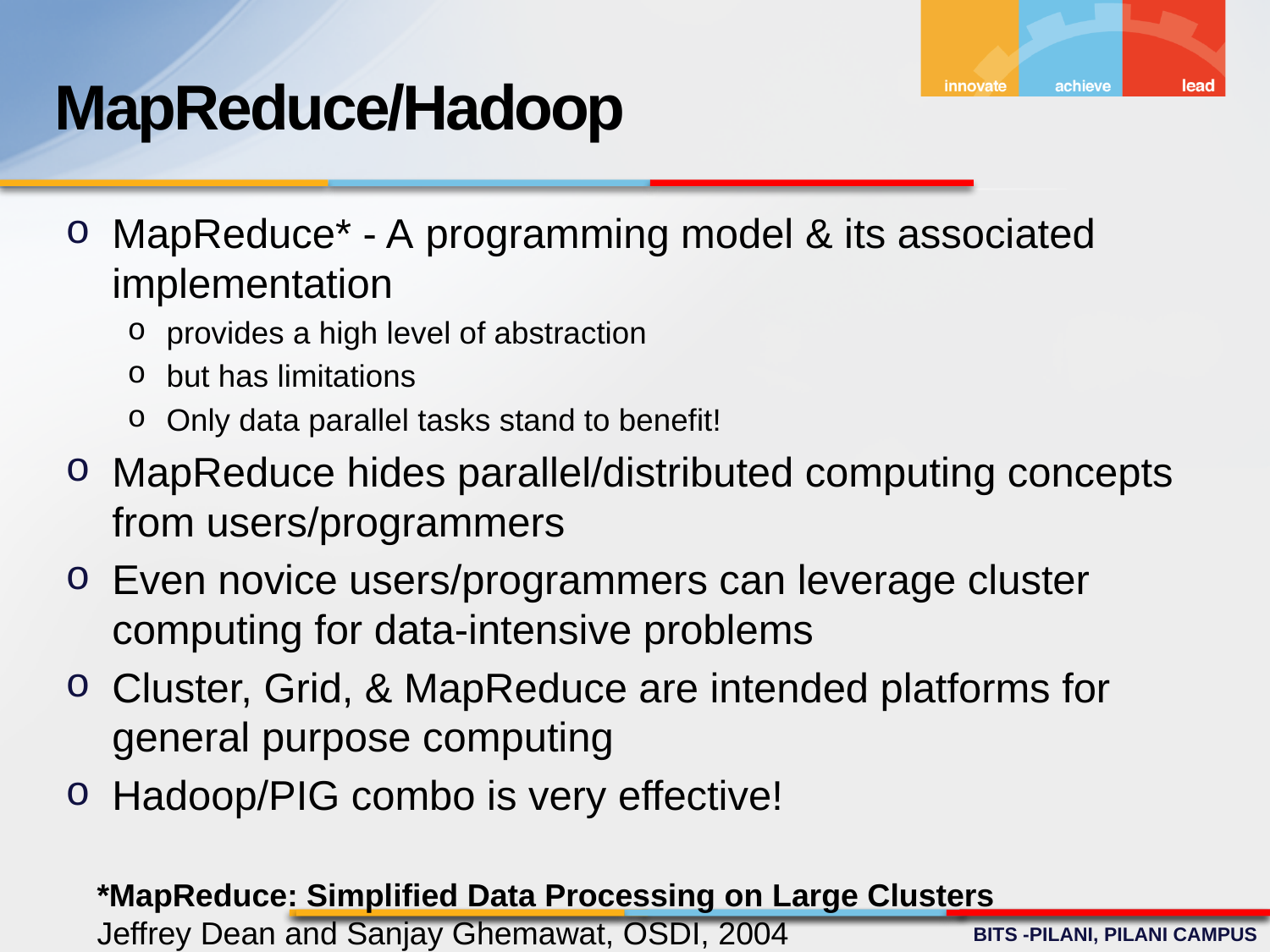

MapReduce/Hadoop
MapReduce* - A programming model & its associated implementation
provides a high level of abstraction
but has limitations
Only data parallel tasks stand to benefit!
MapReduce hides parallel/distributed computing concepts from users/programmers
Even novice users/programmers can leverage cluster computing for data-intensive problems
Cluster, Grid, & MapReduce are intended platforms for general purpose computing
Hadoop/PIG combo is very effective!
*MapReduce: Simplified Data Processing on Large Clusters
Jeffrey Dean and Sanjay Ghemawat, OSDI, 2004